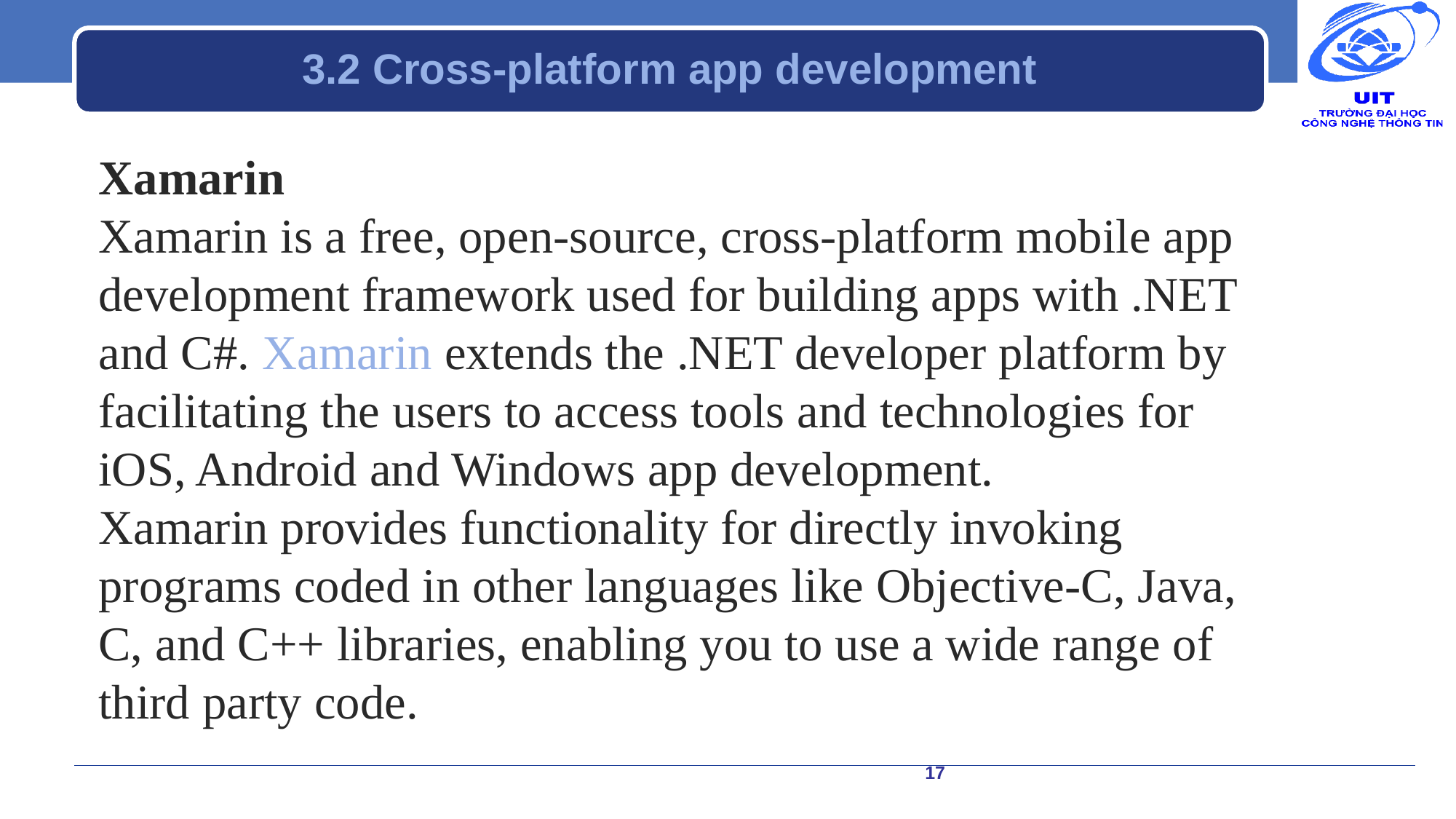

# 3.2 Cross-platform app development
Xamarin
Xamarin is a free, open-source, cross-platform mobile app development framework used for building apps with .NET and C#. Xamarin extends the .NET developer platform by facilitating the users to access tools and technologies for iOS, Android and Windows app development.
Xamarin provides functionality for directly invoking programs coded in other languages like Objective-C, Java, C, and C++ libraries, enabling you to use a wide range of third party code.

17